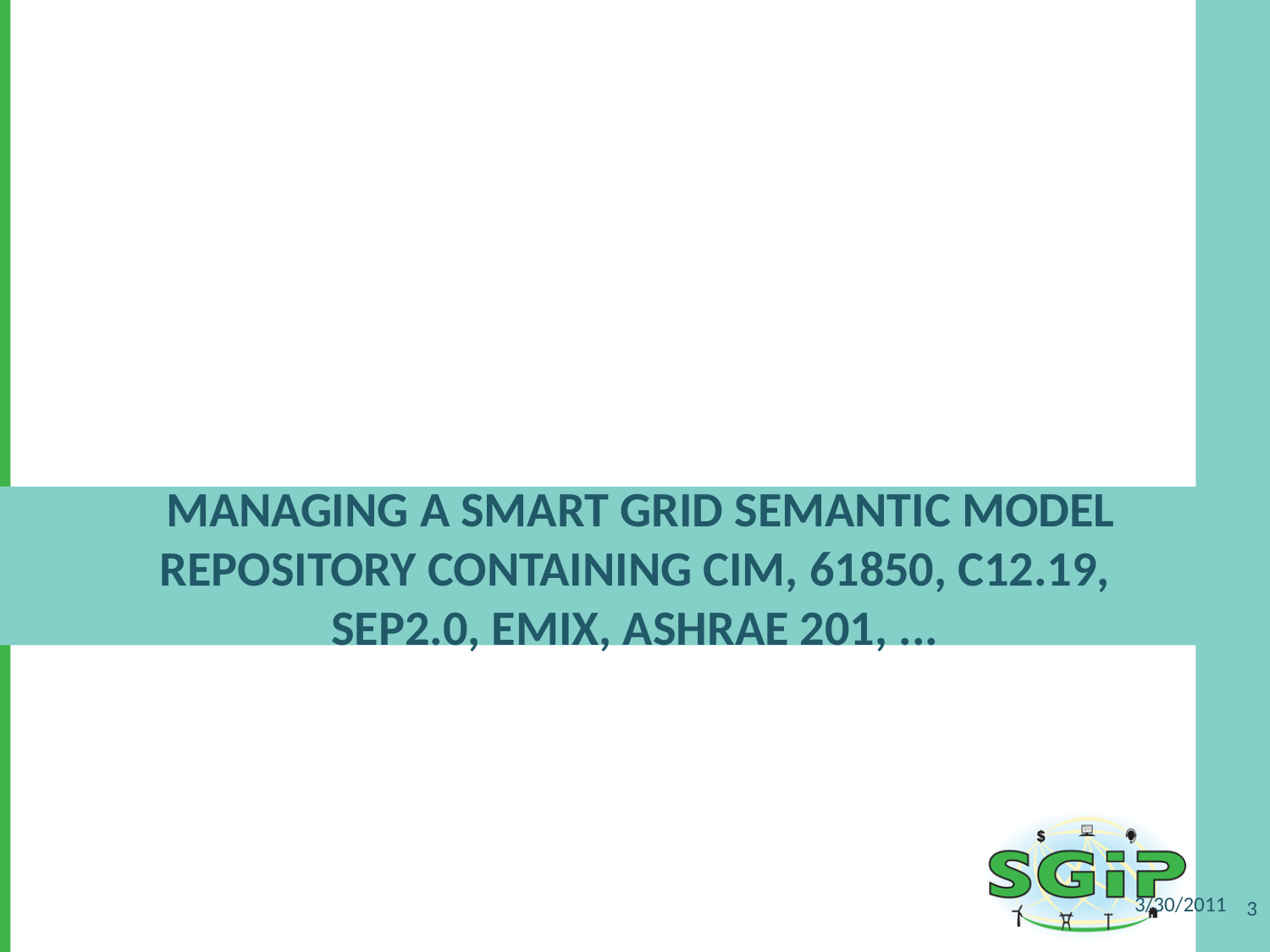

# Managing a Smart Grid semantic model repository containing CIM, 61850, C12.19, SEP2.0, EMIX, ASHRAE 201, ...
3/30/2011
3